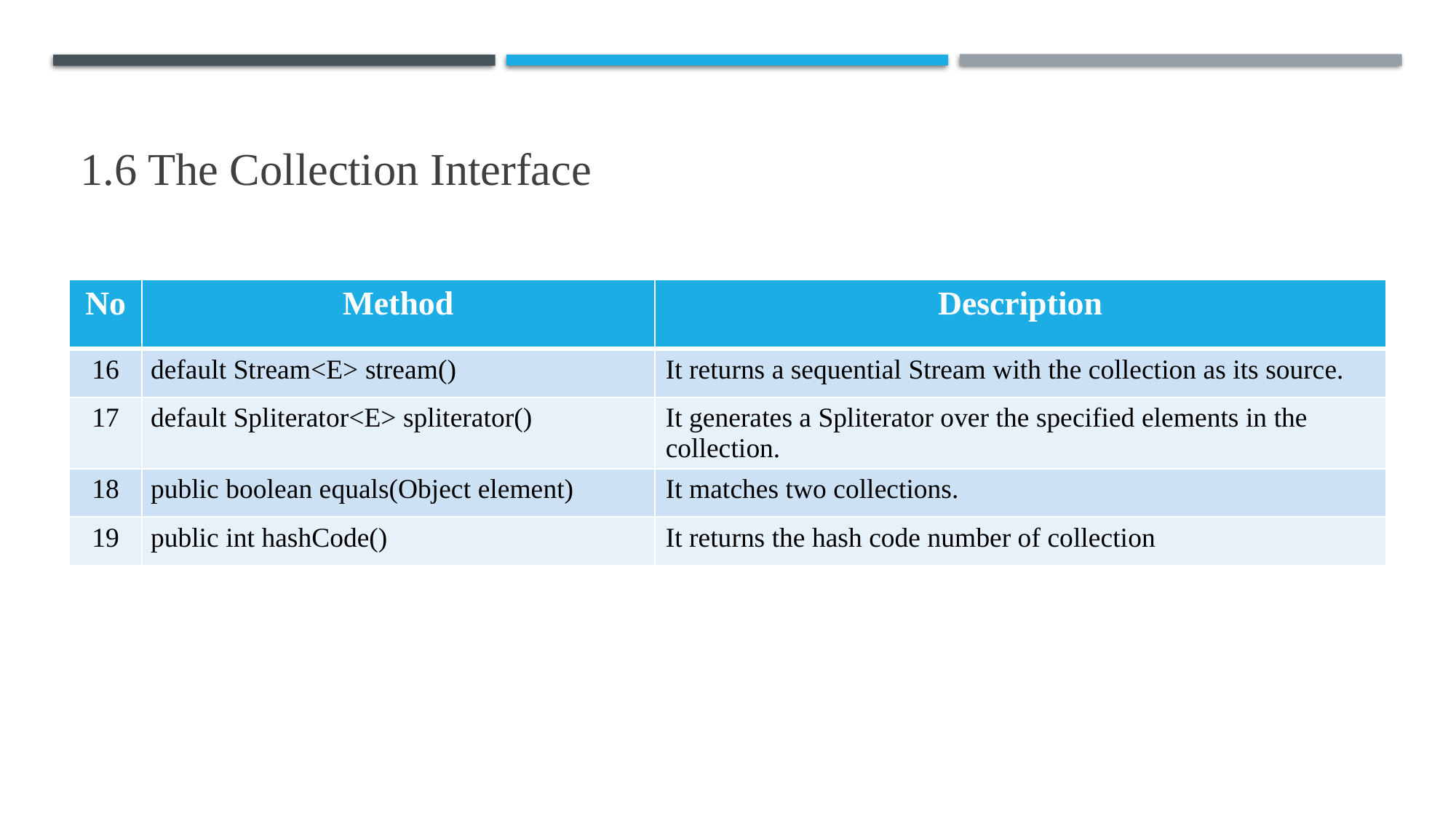

1.6 The Collection Interface
| No | Method | Description |
| --- | --- | --- |
| 16 | default Stream<E> stream() | It returns a sequential Stream with the collection as its source. |
| 17 | default Spliterator<E> spliterator() | It generates a Spliterator over the specified elements in the collection. |
| 18 | public boolean equals(Object element) | It matches two collections. |
| 19 | public int hashCode() | It returns the hash code number of collection |